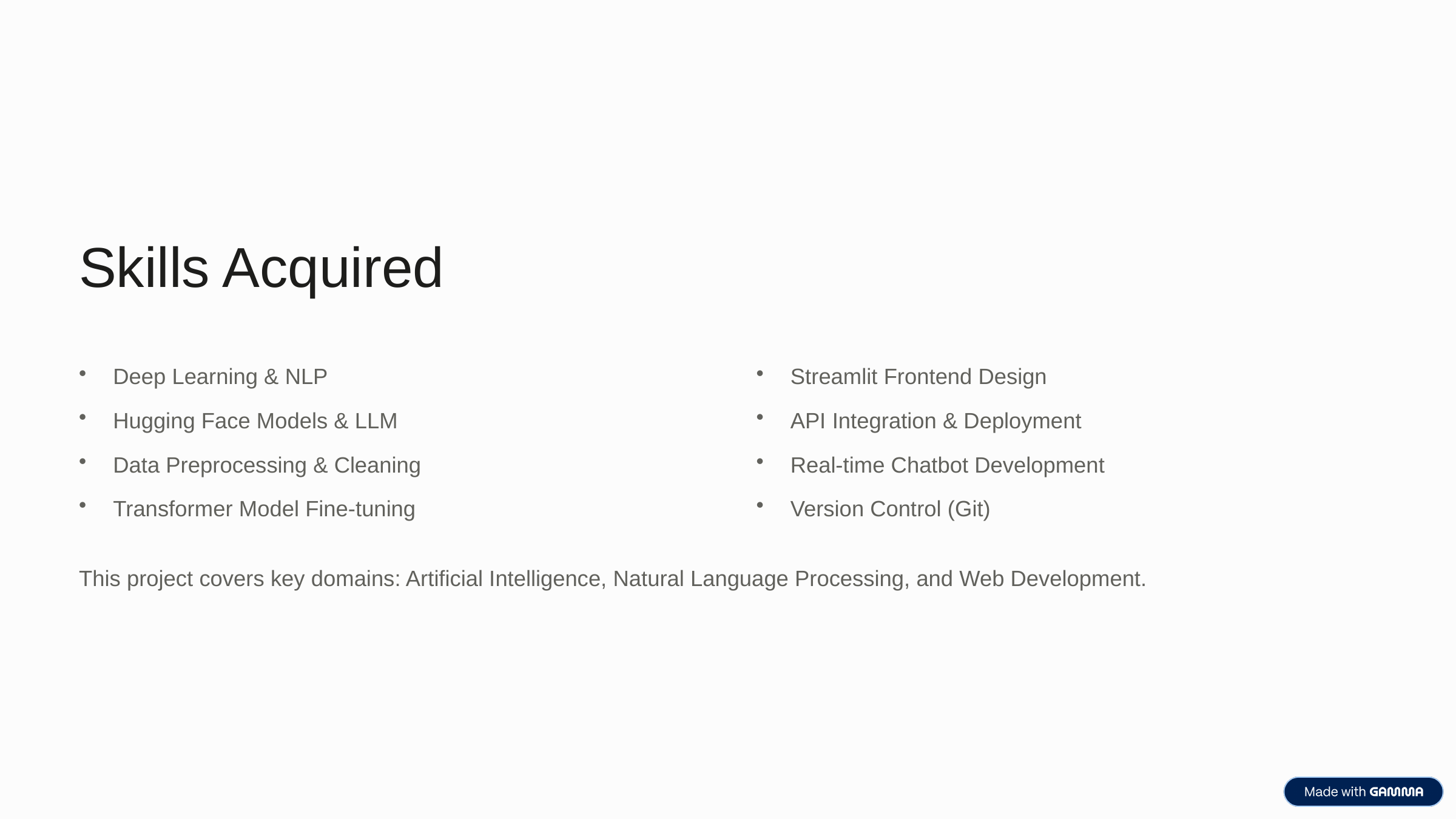

Skills Acquired
Deep Learning & NLP
Streamlit Frontend Design
Hugging Face Models & LLM
API Integration & Deployment
Data Preprocessing & Cleaning
Real-time Chatbot Development
Transformer Model Fine-tuning
Version Control (Git)
This project covers key domains: Artificial Intelligence, Natural Language Processing, and Web Development.